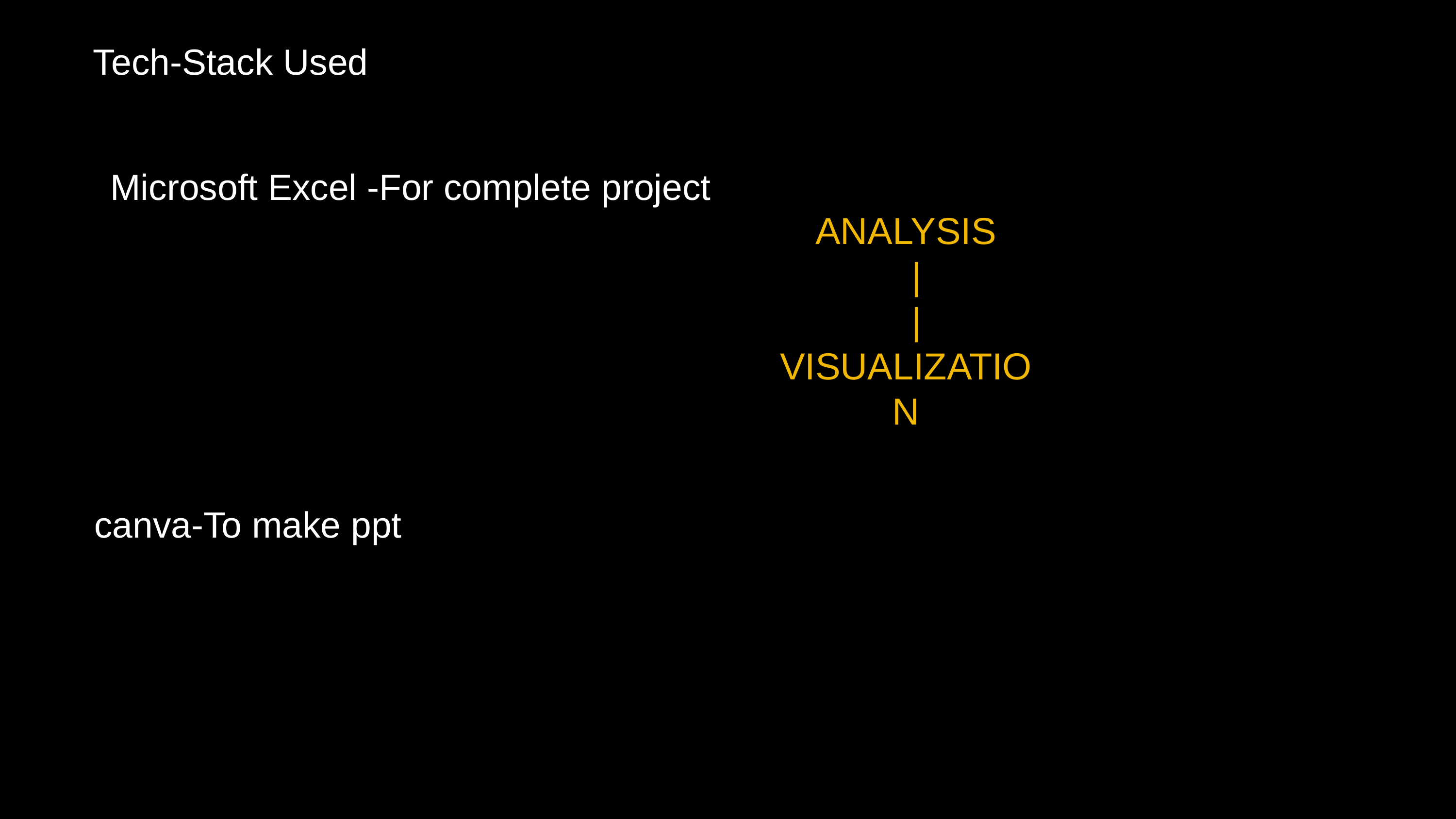

Tech-Stack Used
Microsoft Excel -For complete project
ANALYSIS
   |
  |
VISUALIZATION
canva-To make ppt